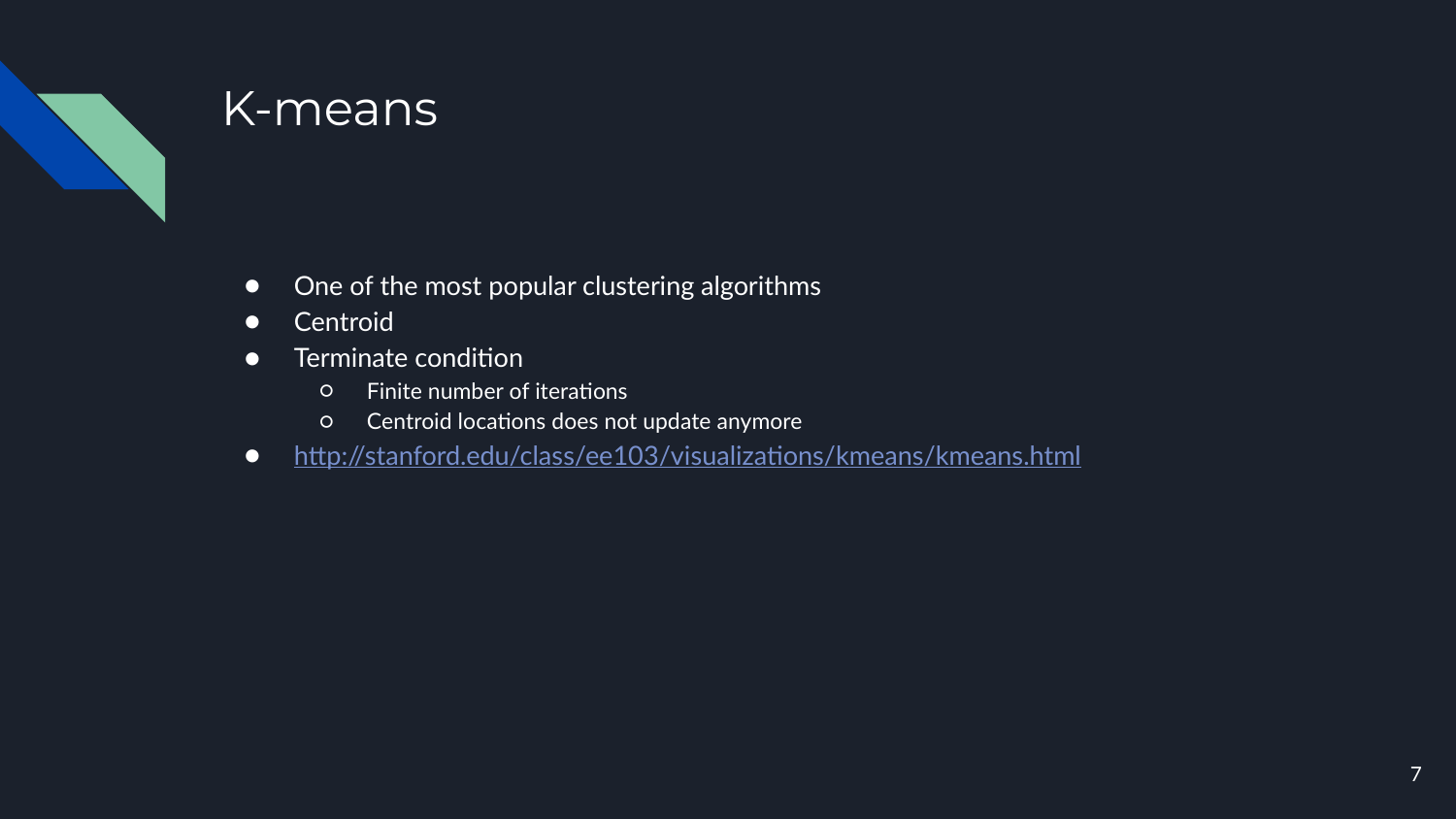

# K-means
One of the most popular clustering algorithms
Centroid
Terminate condition
Finite number of iterations
Centroid locations does not update anymore
http://stanford.edu/class/ee103/visualizations/kmeans/kmeans.html

7